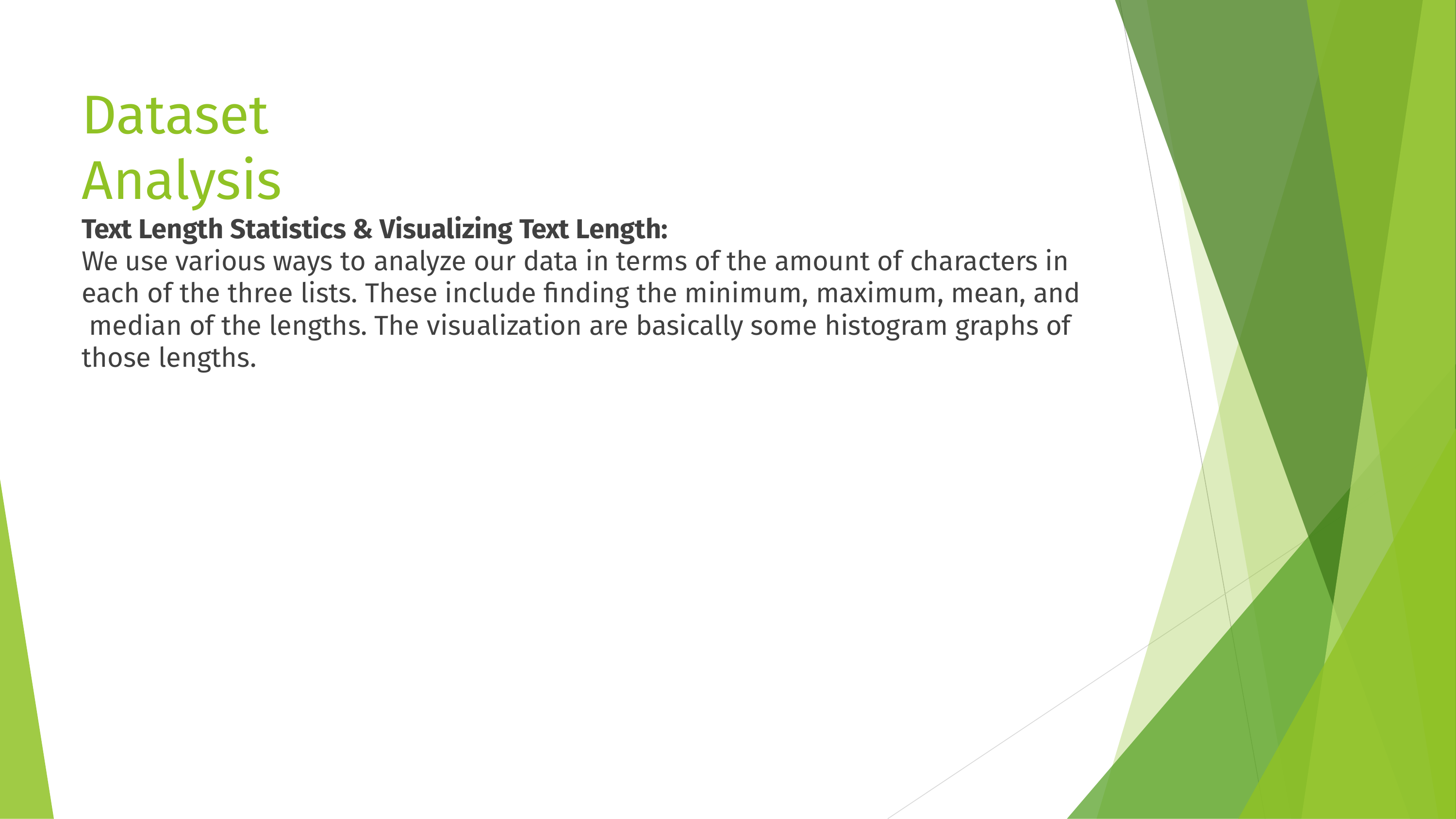

# Dataset Analysis
Text Length Statistics & Visualizing Text Length:
We use various ways to analyze our data in terms of the amount of characters in  each of the three lists. These include finding the minimum, maximum, mean, and  median of the lengths. The visualization are basically some histogram graphs of  those lengths.